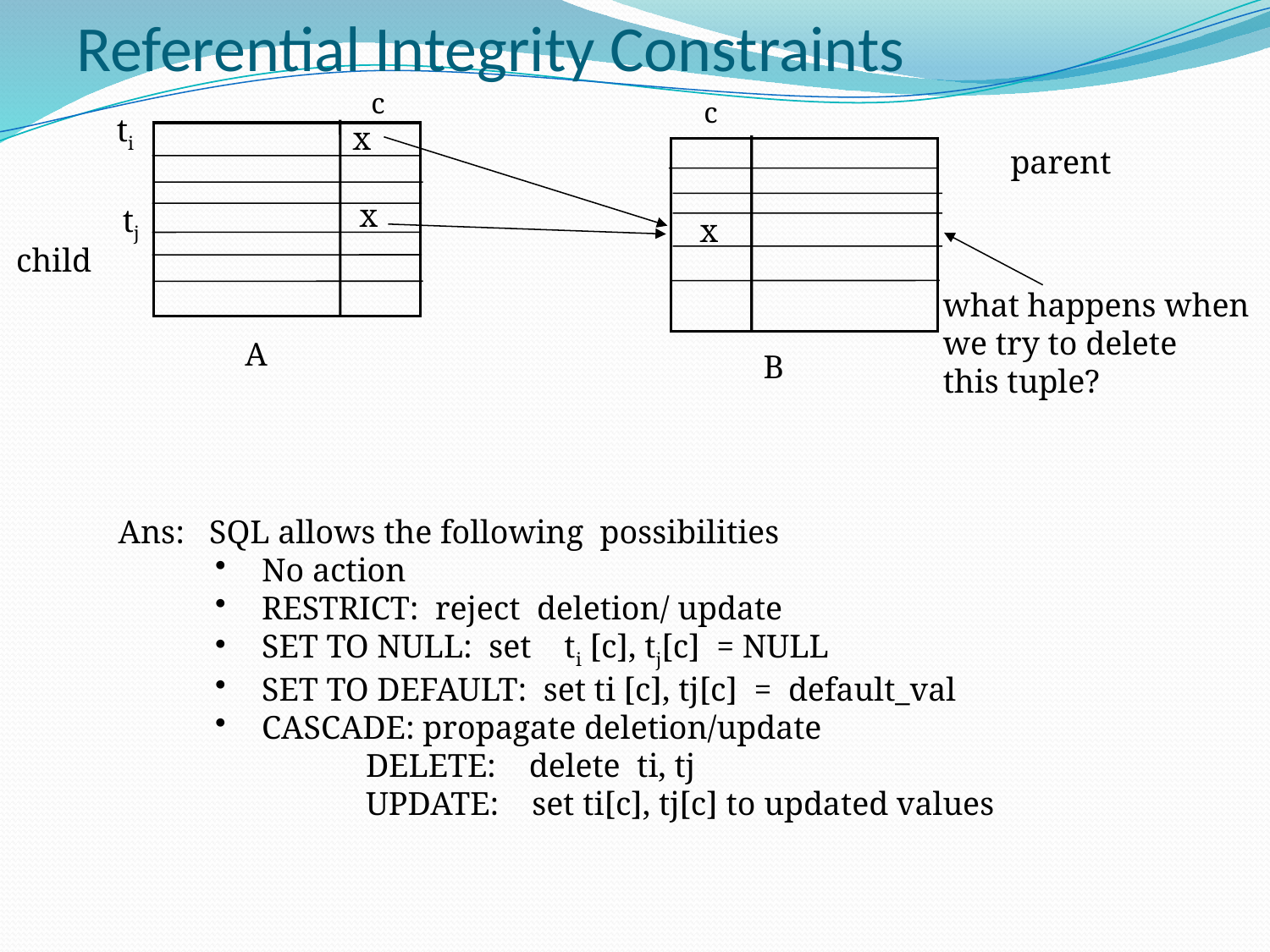

# Referential Integrity Constraints
c
c
ti
x

parent

x

tj

x

child

what happens when
we try to delete
this tuple?

A
B
Ans:   SQL allows the following  possibilities
  No action
  RESTRICT:  reject  deletion/ update
  SET TO NULL:  set    ti [c], tj[c]  = NULL
  SET TO DEFAULT:  set ti [c], tj[c]  =  default_val
  CASCADE: propagate deletion/update
                              DELETE:    delete  ti, tj
                              UPDATE:    set ti[c], tj[c] to updated values